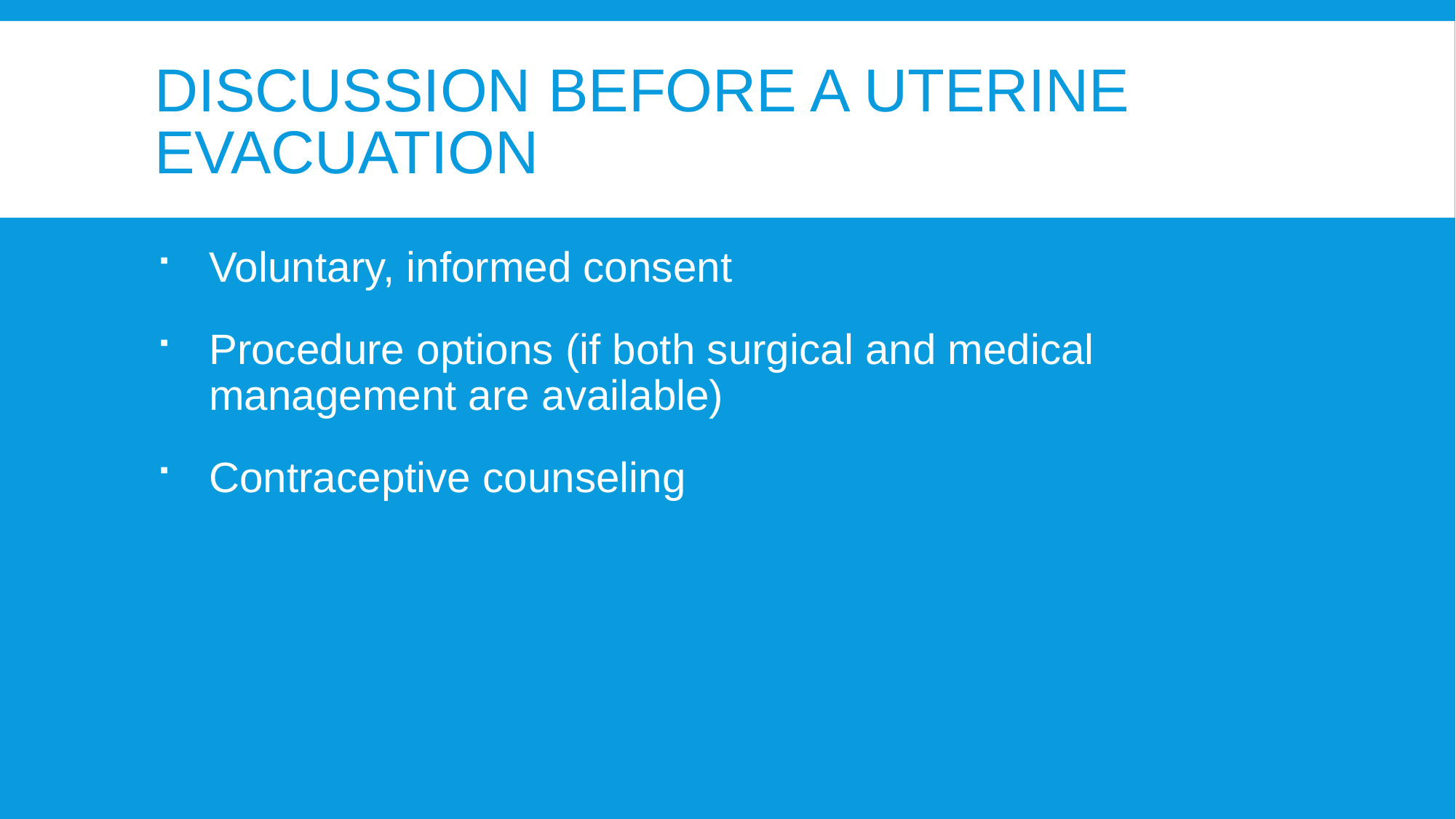

# Discussion before a Uterine Evacuation
Voluntary, informed consent
Procedure options (if both surgical and medical management are available)
Contraceptive counseling